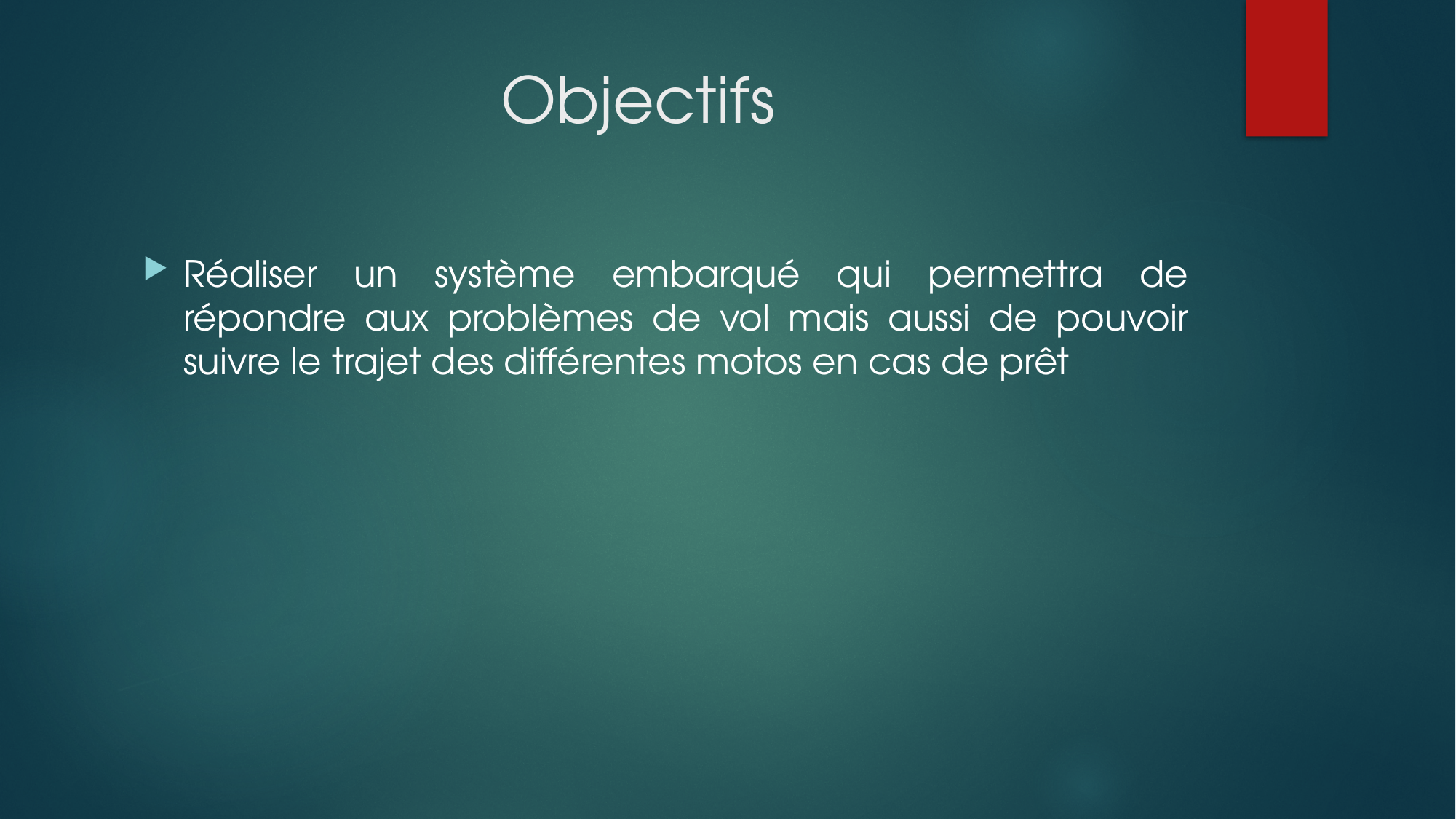

# Objectifs
Réaliser un système embarqué qui permettra de répondre aux problèmes de vol mais aussi de pouvoir suivre le trajet des différentes motos en cas de prêt